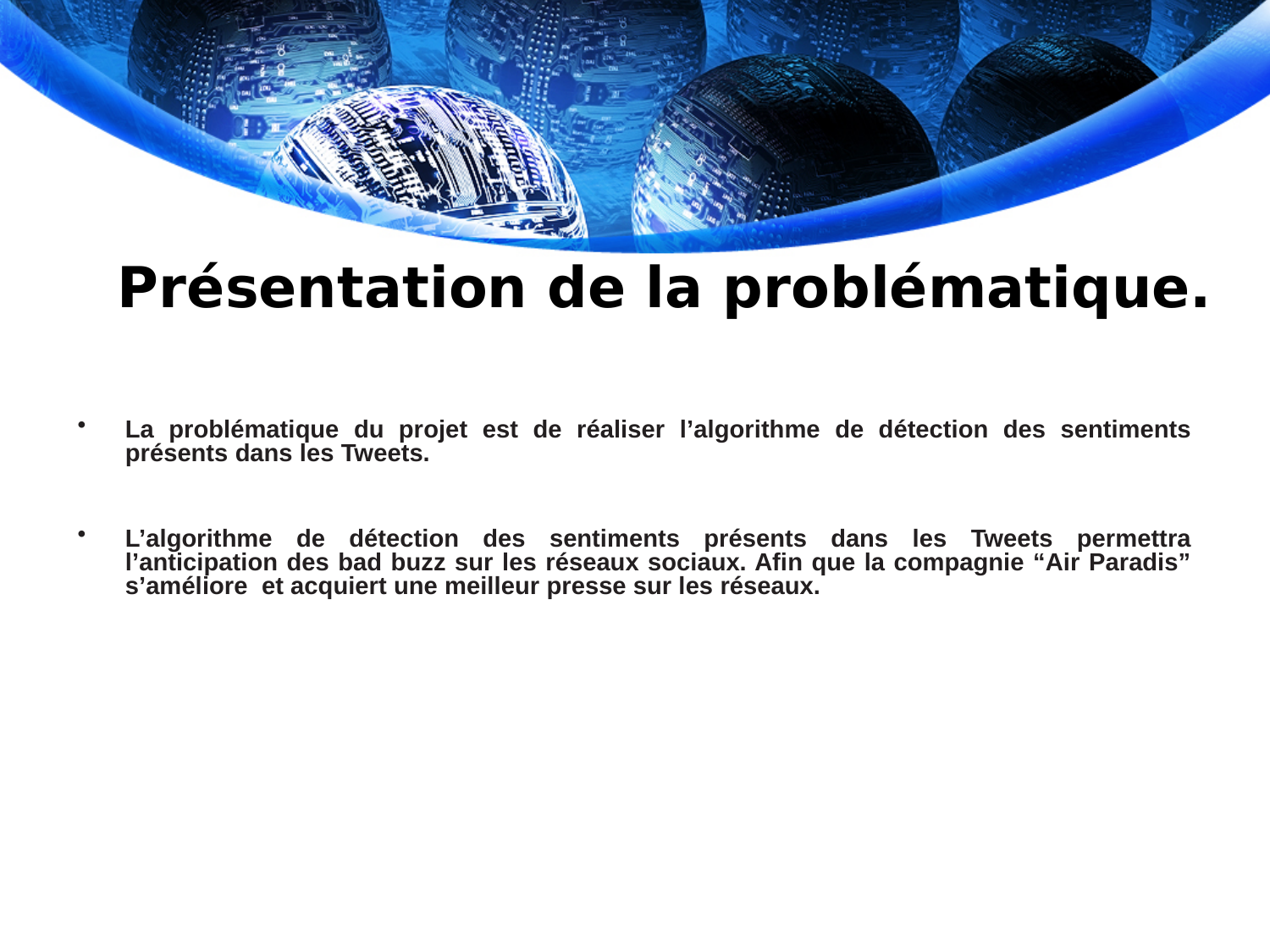

# Présentation de la problématique.

La problématique du projet est de réaliser l’algorithme de détection des sentiments présents dans les Tweets.

L’algorithme de détection des sentiments présents dans les Tweets permettra l’anticipation des bad buzz sur les réseaux sociaux. Afin que la compagnie “Air Paradis” s’améliore  et acquiert une meilleur presse sur les réseaux.